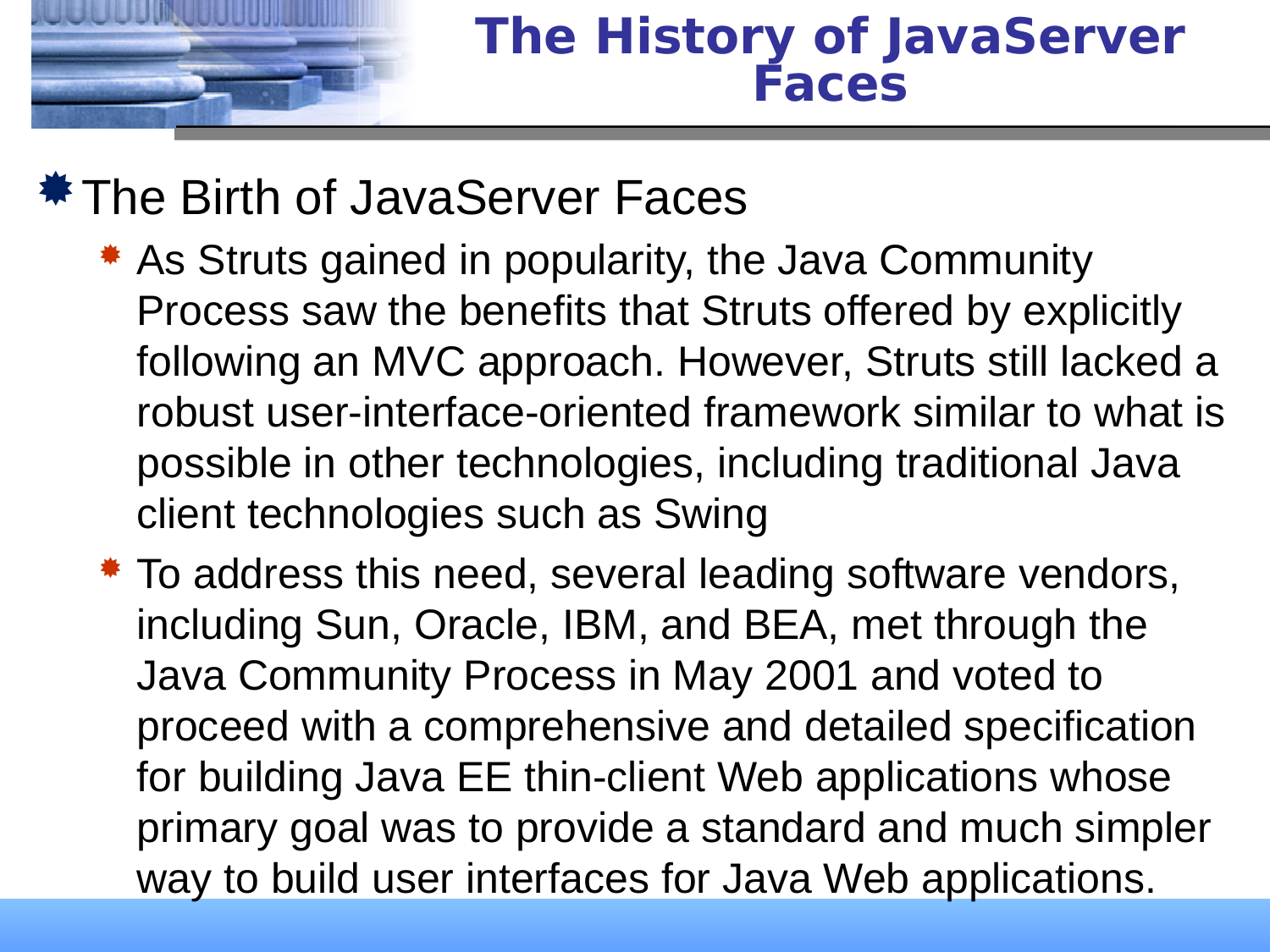

# The History of JavaServer Faces
The Birth of JavaServer Faces
As Struts gained in popularity, the Java Community Process saw the benefits that Struts offered by explicitly following an MVC approach. However, Struts still lacked a robust user-interface-oriented framework similar to what is possible in other technologies, including traditional Java client technologies such as Swing
To address this need, several leading software vendors, including Sun, Oracle, IBM, and BEA, met through the Java Community Process in May 2001 and voted to proceed with a comprehensive and detailed specification for building Java EE thin-client Web applications whose primary goal was to provide a standard and much simpler way to build user interfaces for Java Web applications.